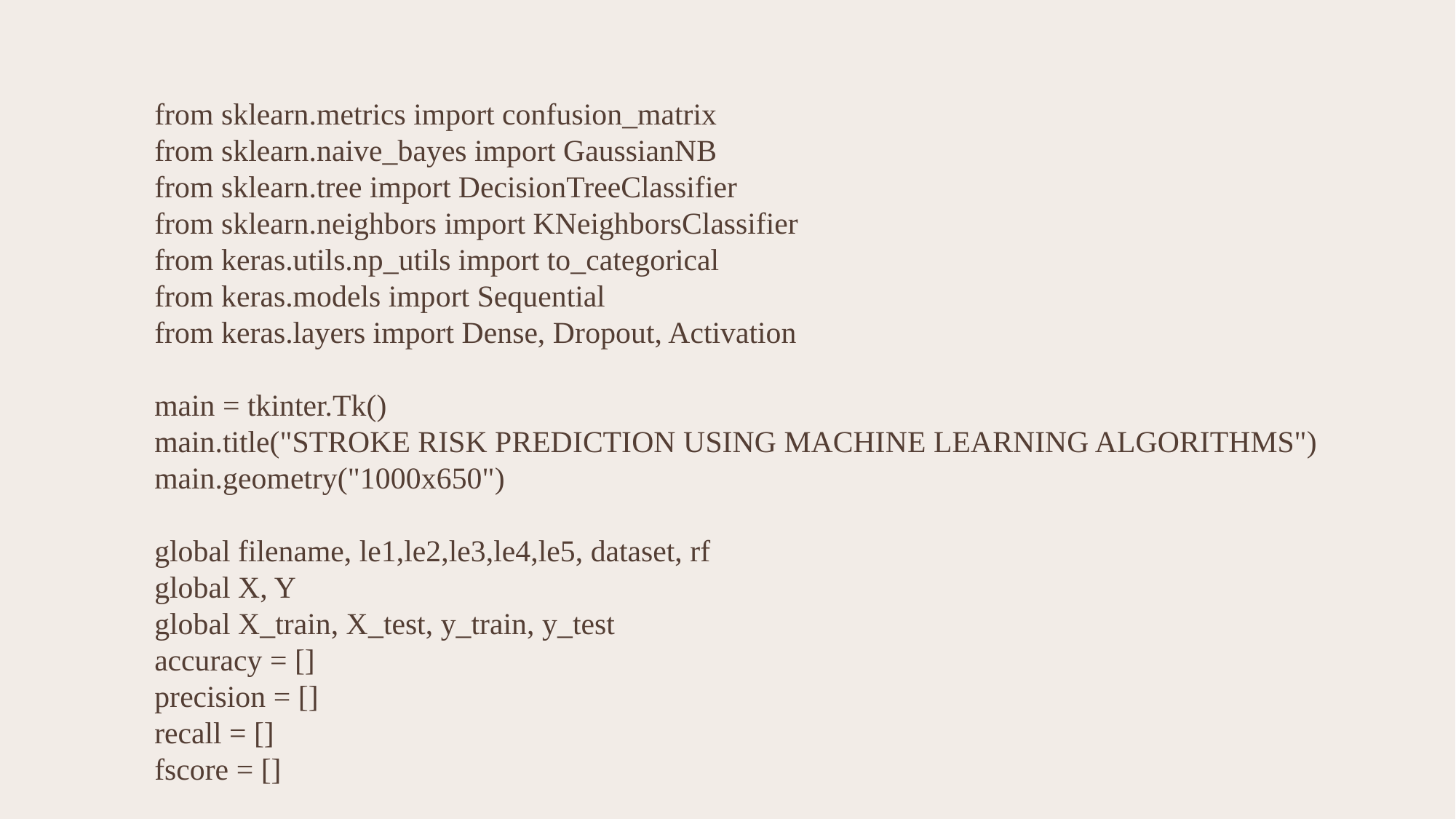

from sklearn.metrics import confusion_matrix
from sklearn.naive_bayes import GaussianNB
from sklearn.tree import DecisionTreeClassifier
from sklearn.neighbors import KNeighborsClassifier
from keras.utils.np_utils import to_categorical
from keras.models import Sequential
from keras.layers import Dense, Dropout, Activation

main = tkinter.Tk()
main.title("STROKE RISK PREDICTION USING MACHINE LEARNING ALGORITHMS")
main.geometry("1000x650")

global filename, le1,le2,le3,le4,le5, dataset, rf
global X, Y
global X_train, X_test, y_train, y_test
accuracy = []
precision = []
recall = []
fscore = []